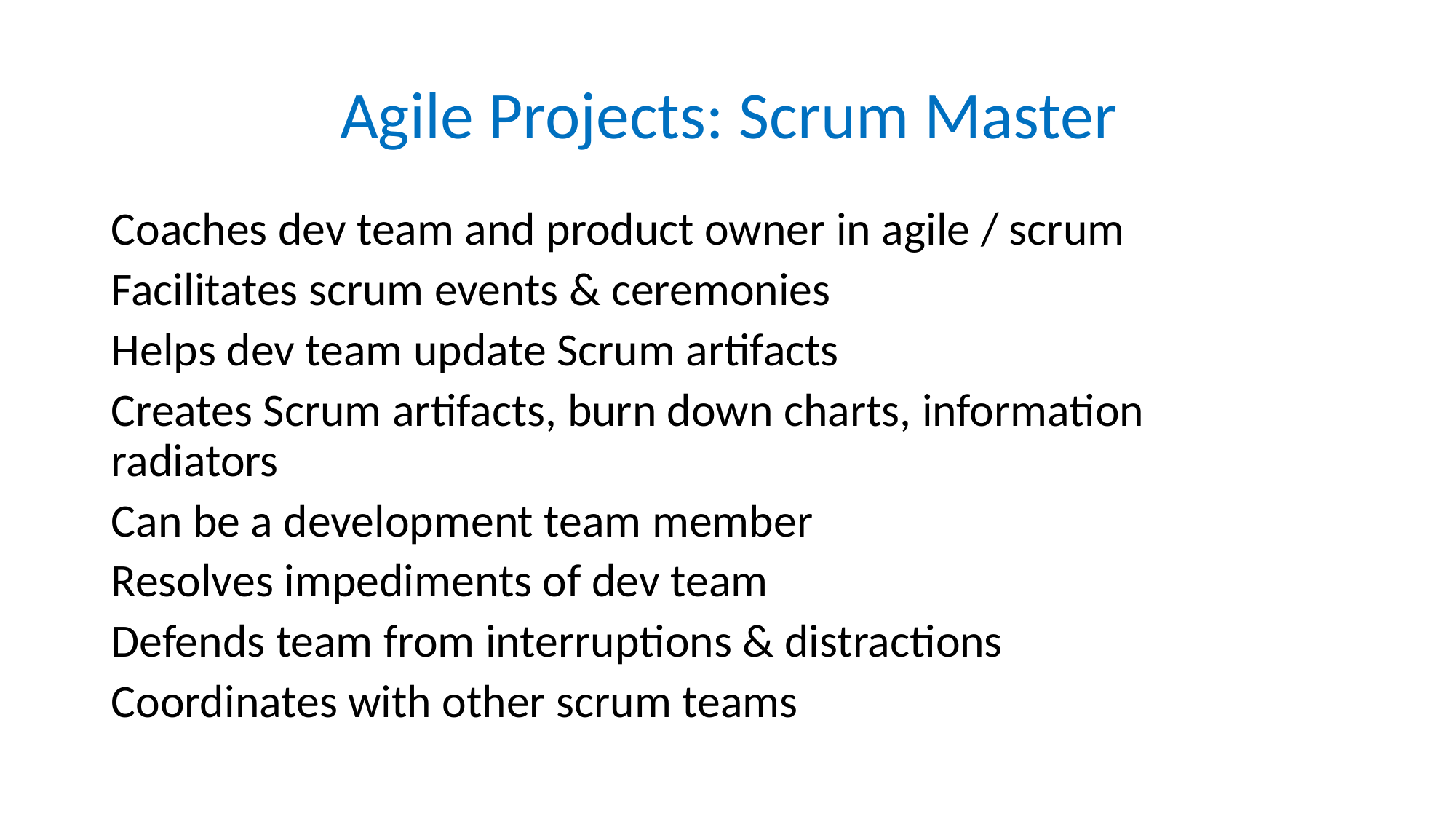

# Agile Projects: Scrum Master
Coaches dev team and product owner in agile / scrum
Facilitates scrum events & ceremonies
Helps dev team update Scrum artifacts
Creates Scrum artifacts, burn down charts, information radiators
Can be a development team member
Resolves impediments of dev team
Defends team from interruptions & distractions
Coordinates with other scrum teams